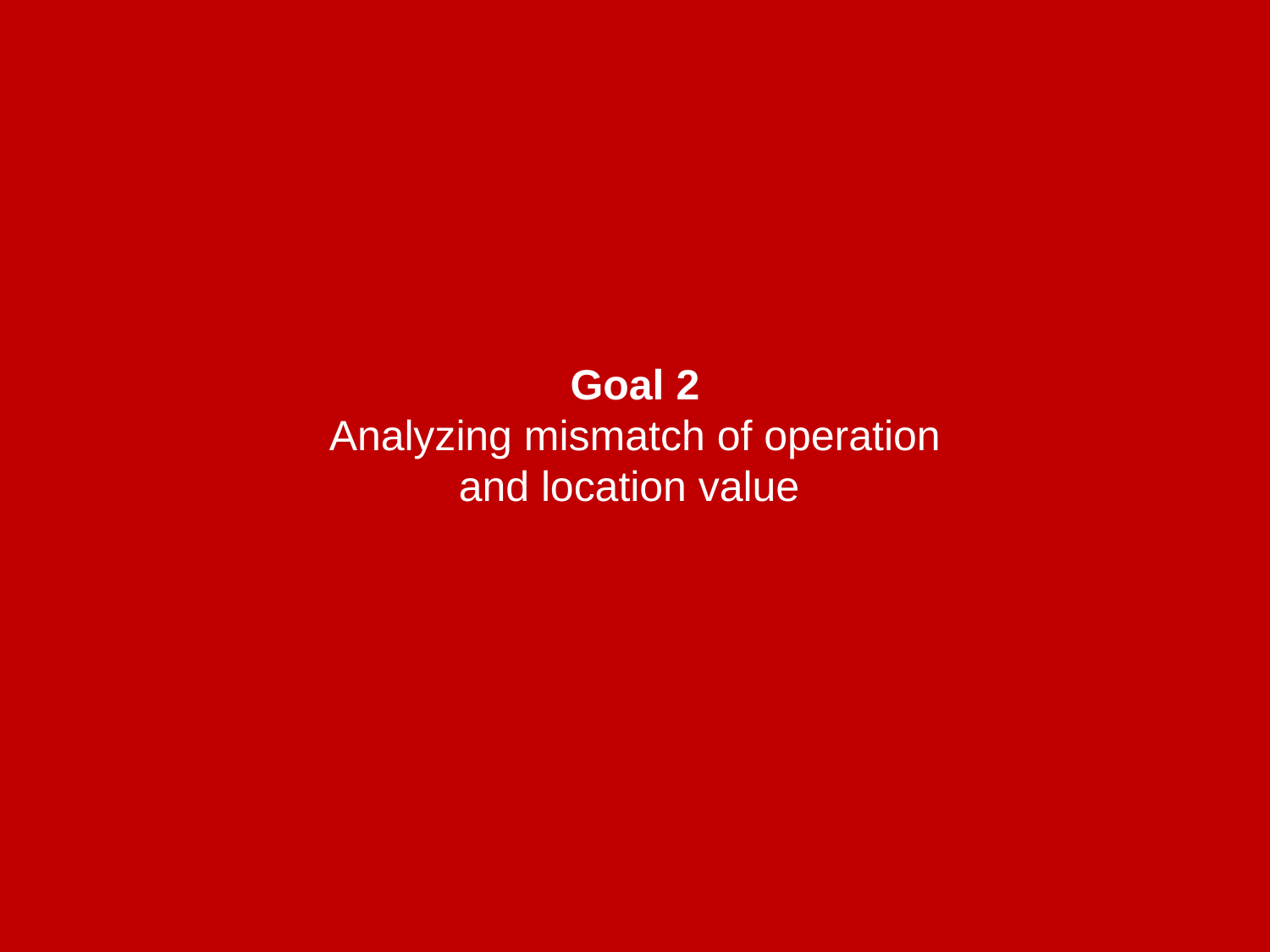

Goal 2
Analyzing mismatch of operation and location value